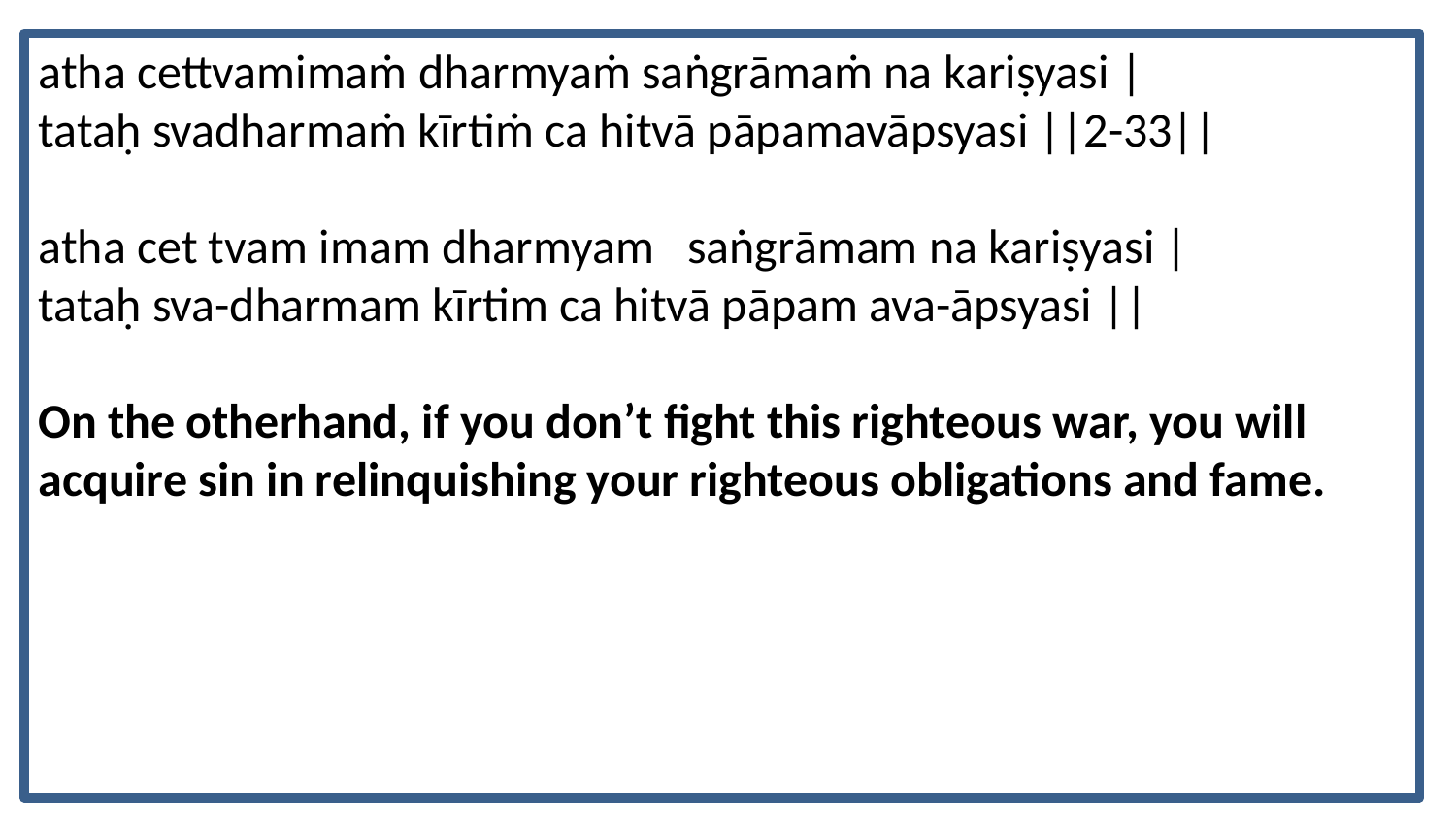

atha cettvamimaṁ dharmyaṁ saṅgrāmaṁ na kariṣyasi |
tataḥ svadharmaṁ kīrtiṁ ca hitvā pāpamavāpsyasi ||2-33||

atha cet tvam imam dharmyam   saṅgrāmam na kariṣyasi |
tataḥ sva-dharmam kīrtim ca hitvā pāpam ava-āpsyasi ||

On the otherhand, if you don’t fight this righteous war, you will acquire sin in relinquishing your righteous obligations and fame.